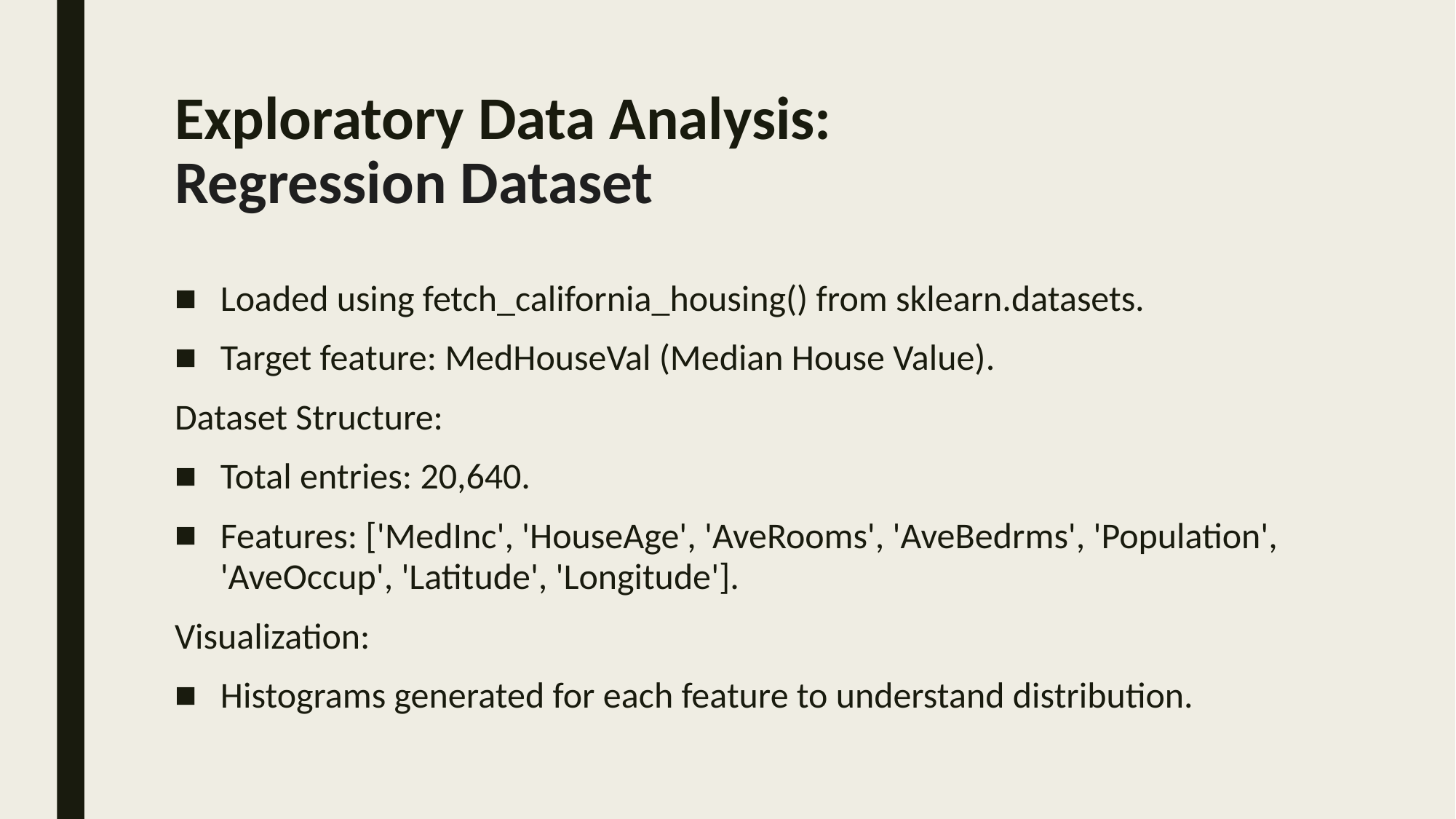

# Exploratory Data Analysis: Regression Dataset
Loaded using fetch_california_housing() from sklearn.datasets.
Target feature: MedHouseVal (Median House Value).
Dataset Structure:
Total entries: 20,640.
Features: ['MedInc', 'HouseAge', 'AveRooms', 'AveBedrms', 'Population', 'AveOccup', 'Latitude', 'Longitude'].
Visualization:
Histograms generated for each feature to understand distribution.